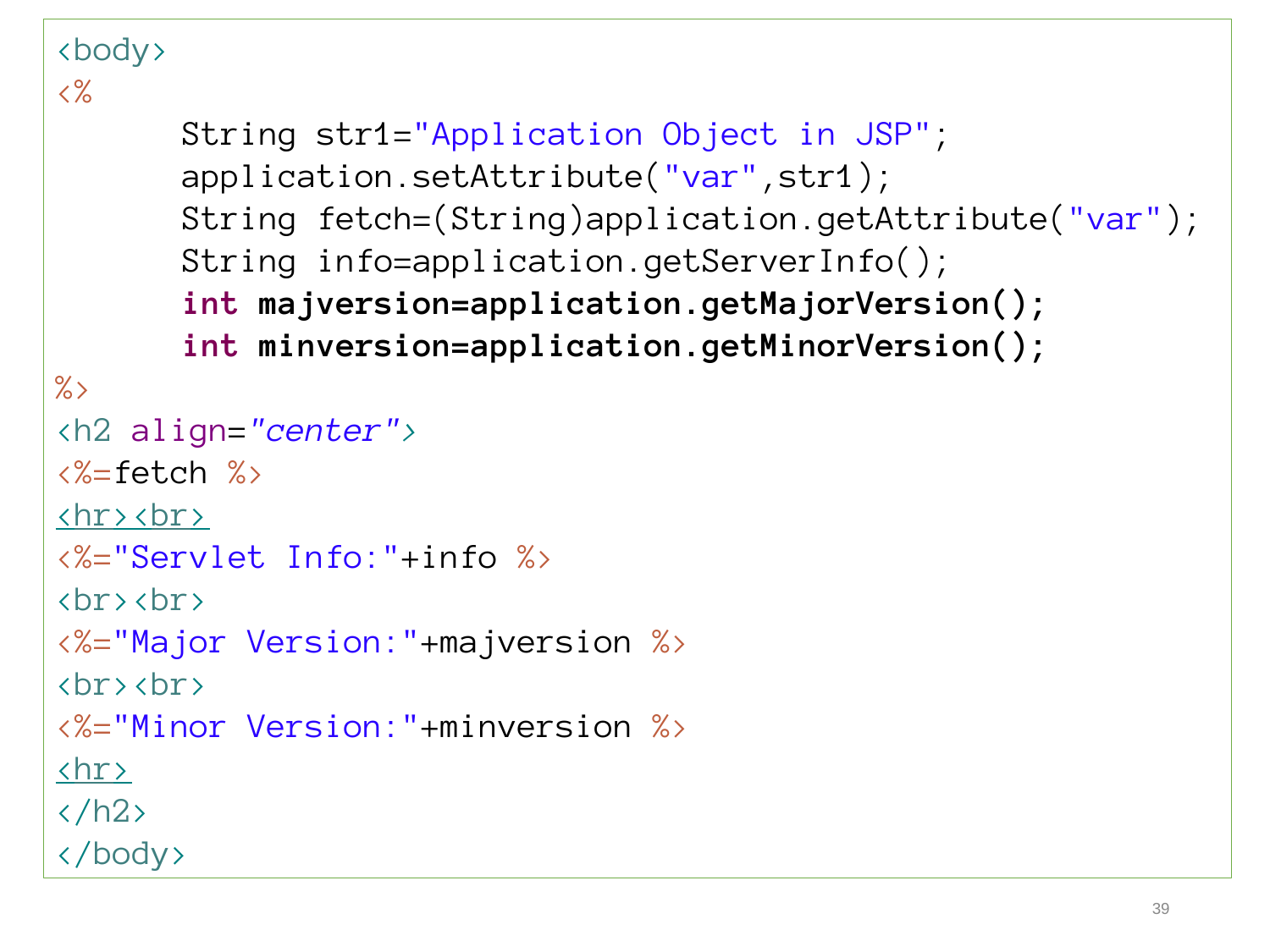

<body>
<%
	String str1="Application Object in JSP";
	application.setAttribute("var",str1);
	String fetch=(String)application.getAttribute("var");
	String info=application.getServerInfo();
	int majversion=application.getMajorVersion();
	int minversion=application.getMinorVersion();
%>
<h2 align="center">
<%=fetch %>
<hr><br>
<%="Servlet Info:"+info %>
<br><br>
<%="Major Version:"+majversion %>
<br><br>
<%="Minor Version:"+minversion %>
<hr>
</h2>
</body>
39